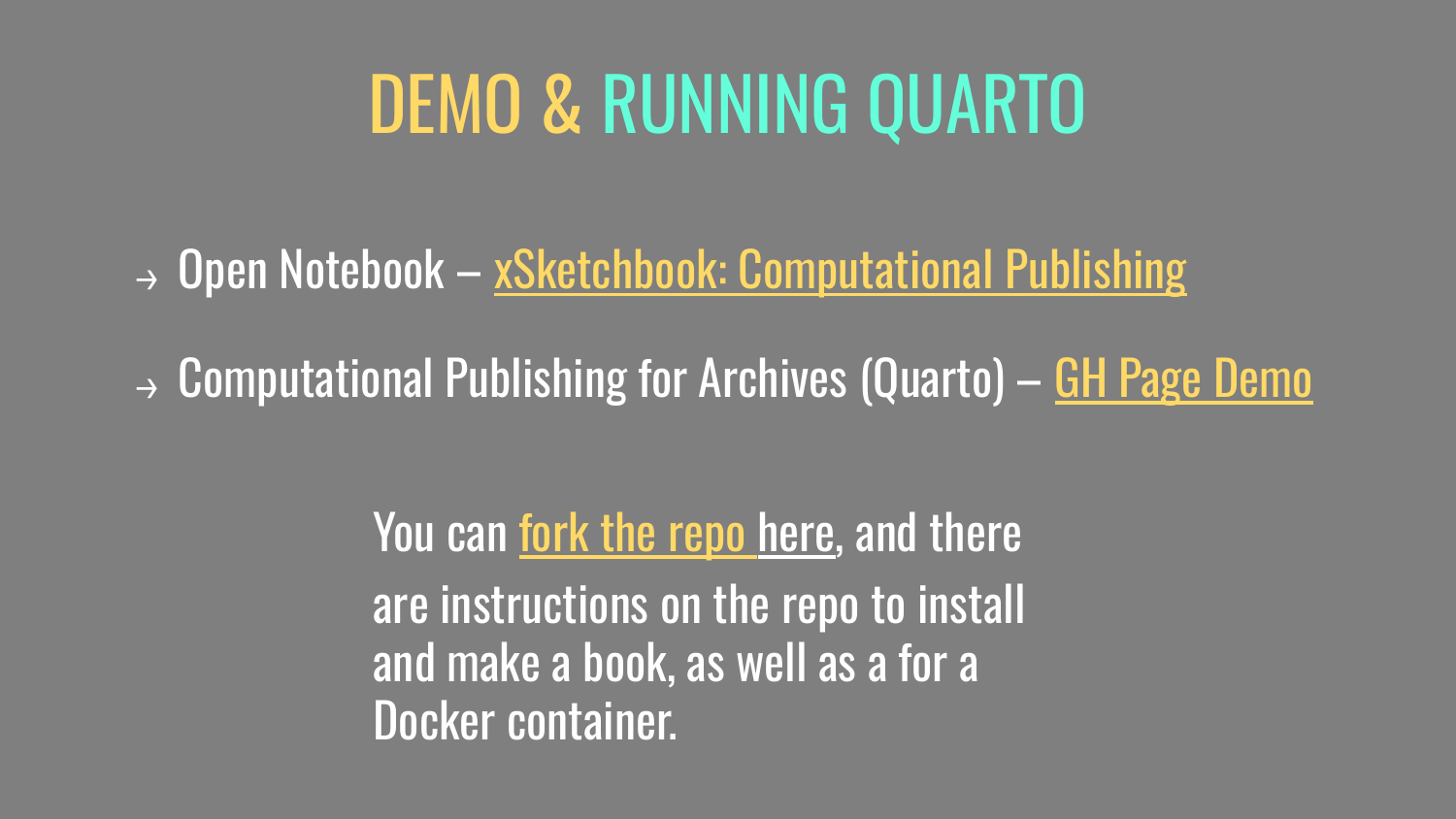

# DEMO & RUNNING QUARTO
Open Notebook – xSketchbook: Computational Publishing
Computational Publishing for Archives (Quarto) – GH Page Demo
You can fork the repo here, and there are instructions on the repo to install and make a book, as well as a for a Docker container.